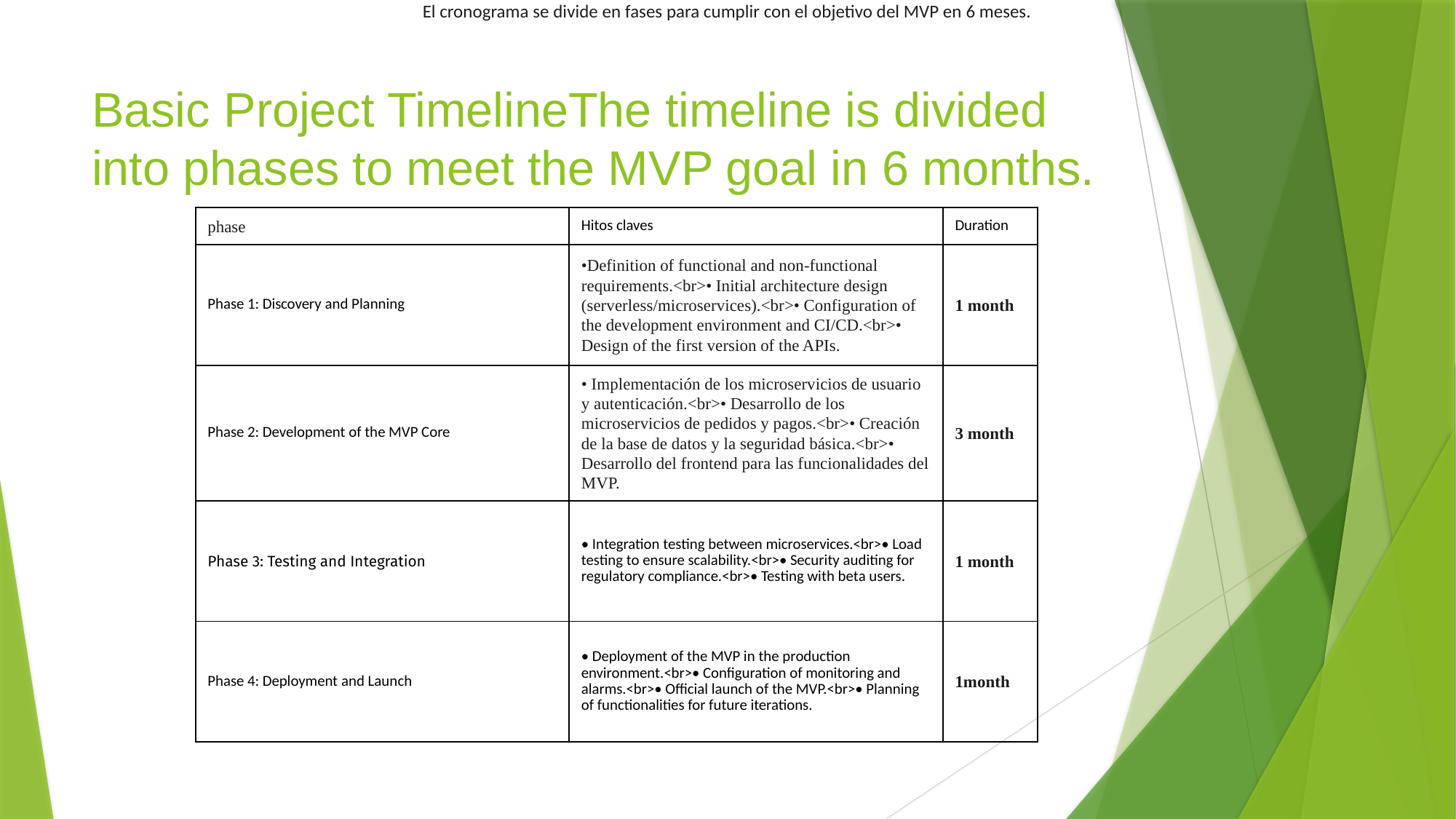

El cronograma se divide en fases para cumplir con el objetivo del MVP en 6 meses.

# Basic Project TimelineThe timeline is divided into phases to meet the MVP goal in 6 months.
| phase | Hitos claves | Duration |
| --- | --- | --- |
| Phase 1: Discovery and Planning | •Definition of functional and non-functional requirements.<br>• Initial architecture design (serverless/microservices).<br>• Configuration of the development environment and CI/CD.<br>• Design of the first version of the APIs. | 1 month |
| Phase 2: Development of the MVP Core | • Implementación de los microservicios de usuario y autenticación.<br>• Desarrollo de los microservicios de pedidos y pagos.<br>• Creación de la base de datos y la seguridad básica.<br>• Desarrollo del frontend para las funcionalidades del MVP. | 3 month |
| Phase 3: Testing and Integration | • Integration testing between microservices.<br>• Load testing to ensure scalability.<br>• Security auditing for regulatory compliance.<br>• Testing with beta users. | 1 month |
| Phase 4: Deployment and Launch | • Deployment of the MVP in the production environment.<br>• Configuration of monitoring and alarms.<br>• Official launch of the MVP.<br>• Planning of functionalities for future iterations. | 1month |